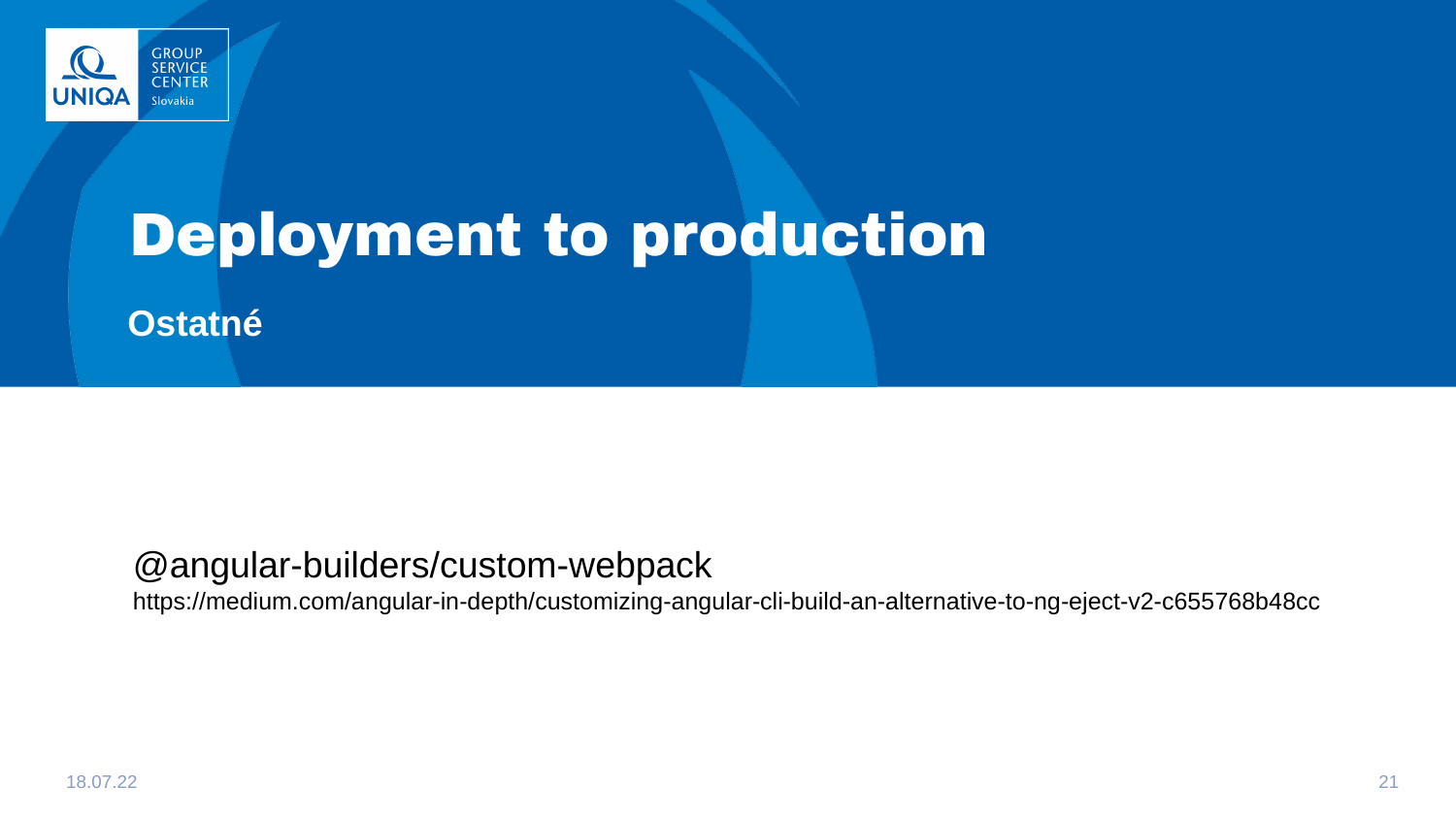

# Deployment to production
Ostatné
@angular-builders/custom-webpack
https://medium.com/angular-in-depth/customizing-angular-cli-build-an-alternative-to-ng-eject-v2-c655768b48cc
21
18.07.22